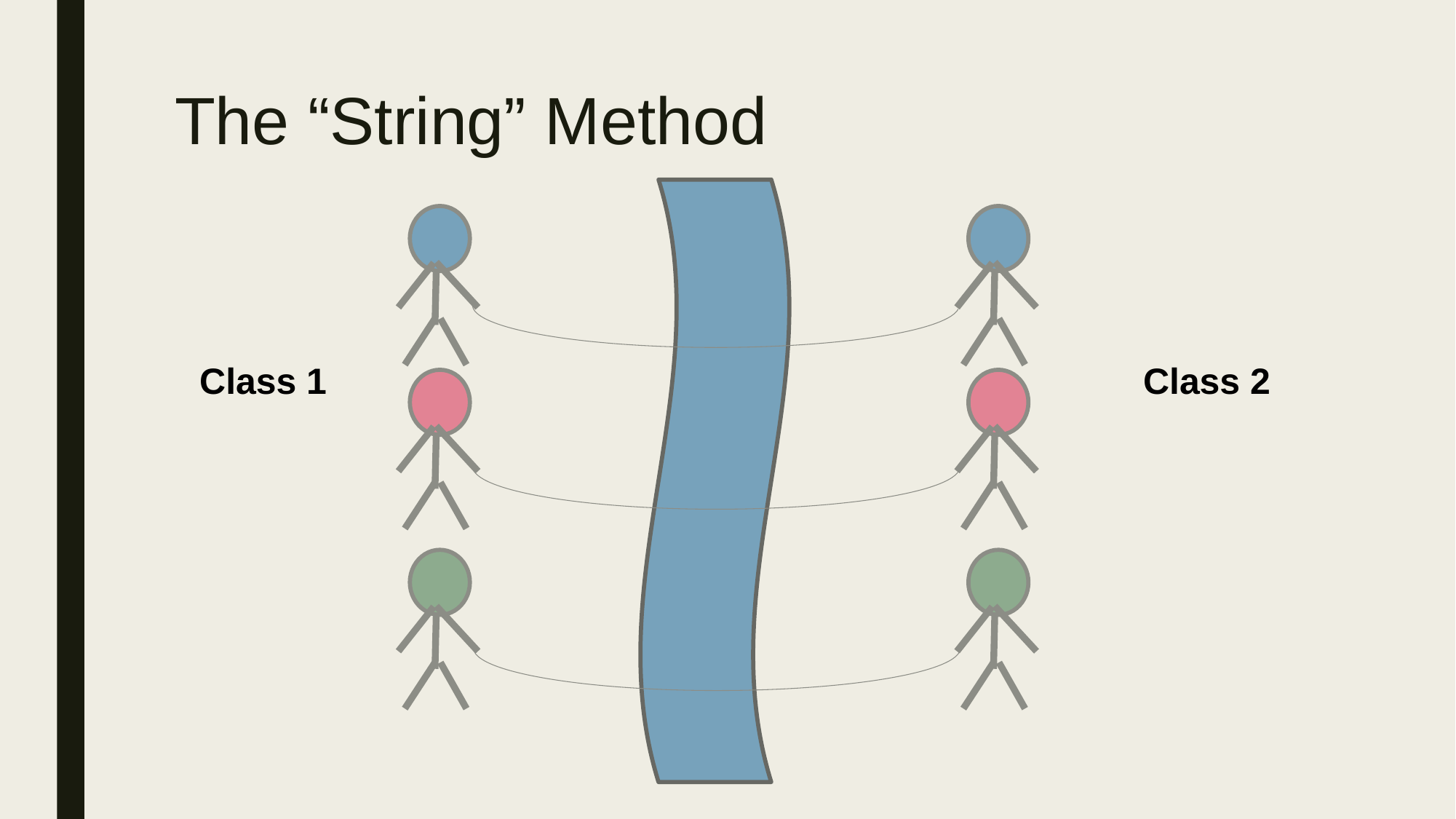

# The “String” Method

Class 1
Class 2